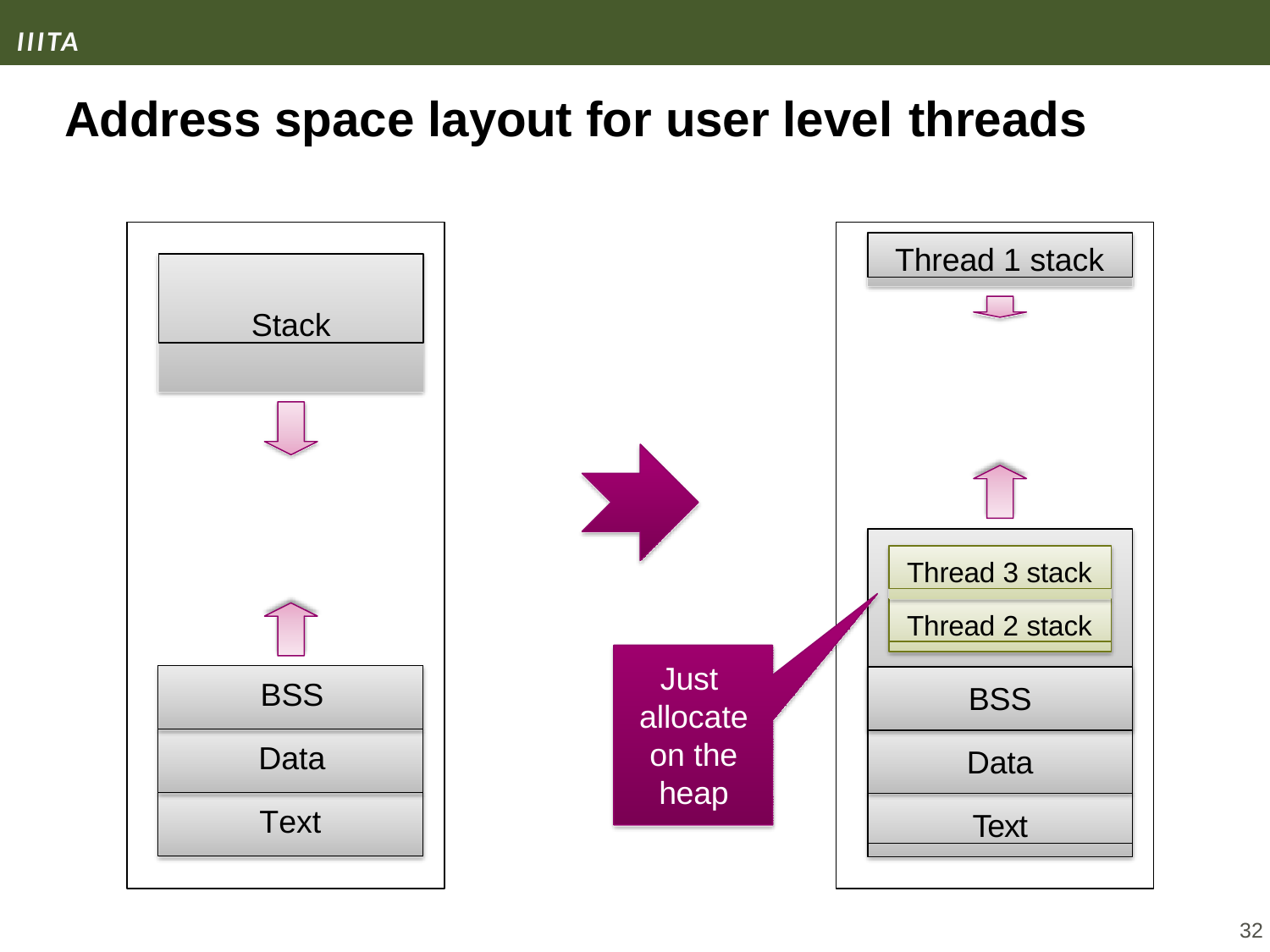

# Address space layout for user level threads

Thread 1 stack

Stack

Thread 3 stack

Thread 2 stack

Just  allocate  on the  heap

| BSS |
| --- |
| Data |
| Text |

BSS

Data

Text

32